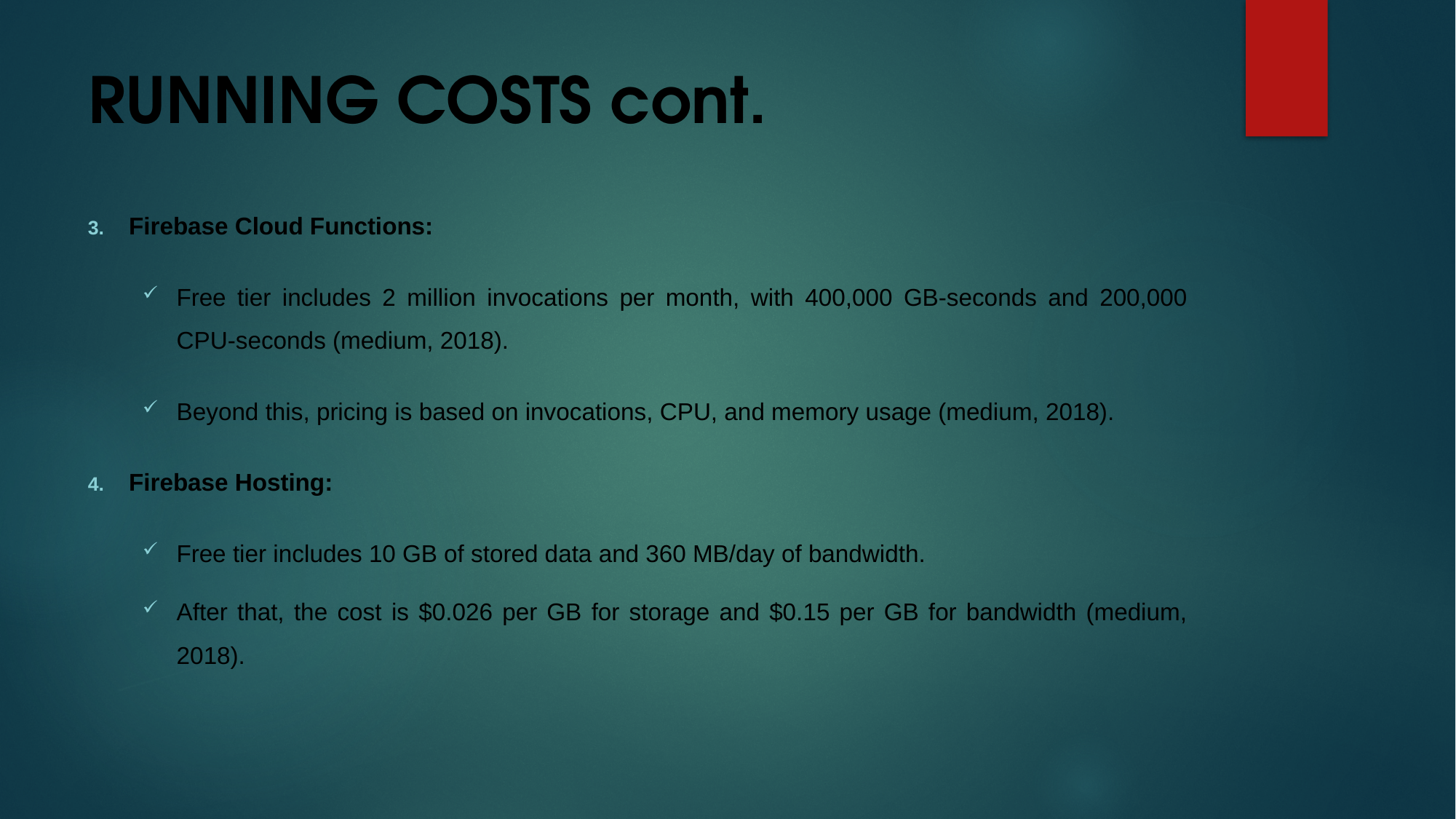

# RUNNING COSTS cont.
Firebase Cloud Functions:
Free tier includes 2 million invocations per month, with 400,000 GB-seconds and 200,000 CPU-seconds (medium, 2018).
Beyond this, pricing is based on invocations, CPU, and memory usage (medium, 2018).
Firebase Hosting:
Free tier includes 10 GB of stored data and 360 MB/day of bandwidth.
After that, the cost is $0.026 per GB for storage and $0.15 per GB for bandwidth (medium, 2018).